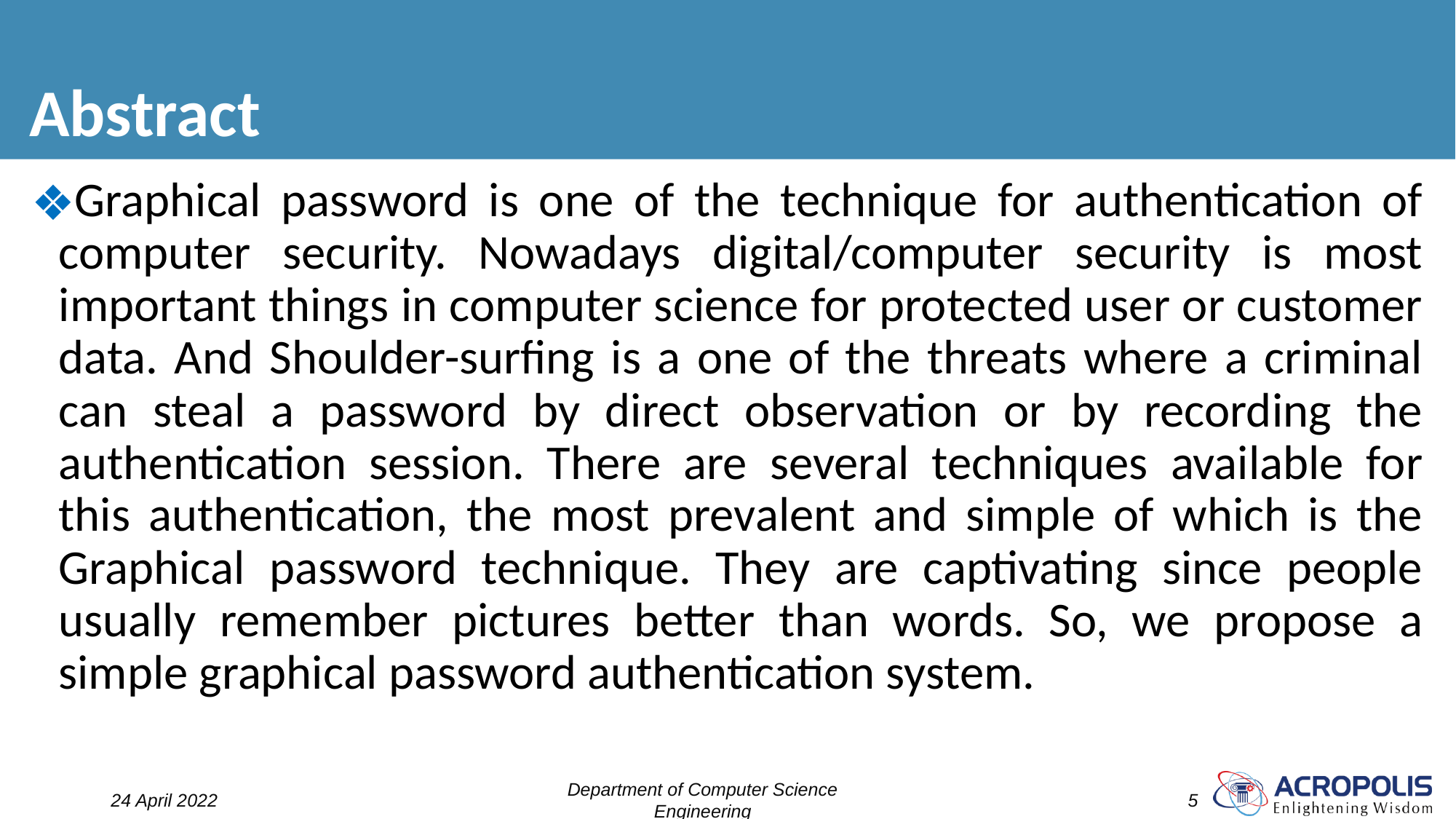

# Abstract
Graphical password is one of the technique for authentication of computer security. Nowadays digital/computer security is most important things in computer science for protected user or customer data. And Shoulder-surfing is a one of the threats where a criminal can steal a password by direct observation or by recording the authentication session. There are several techniques available for this authentication, the most prevalent and simple of which is the Graphical password technique. They are captivating since people usually remember pictures better than words. So, we propose a simple graphical password authentication system.
24 April 2022
Department of Computer Science Engineering
5